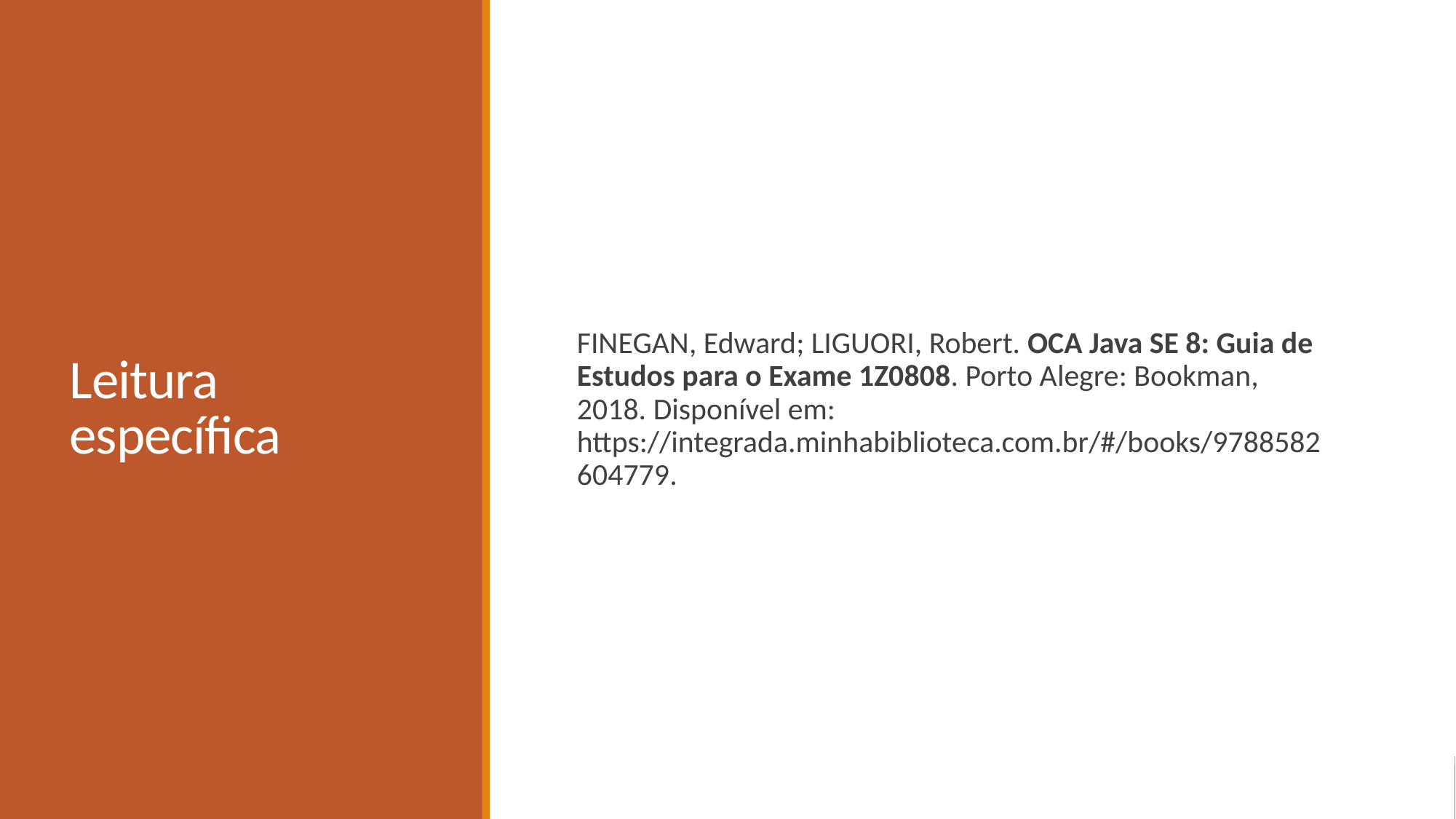

# Leitura específica
FINEGAN, Edward; LIGUORI, Robert. OCA Java SE 8: Guia de Estudos para o Exame 1Z0808. Porto Alegre: Bookman, 2018. Disponível em: https://integrada.minhabiblioteca.com.br/#/books/9788582604779.